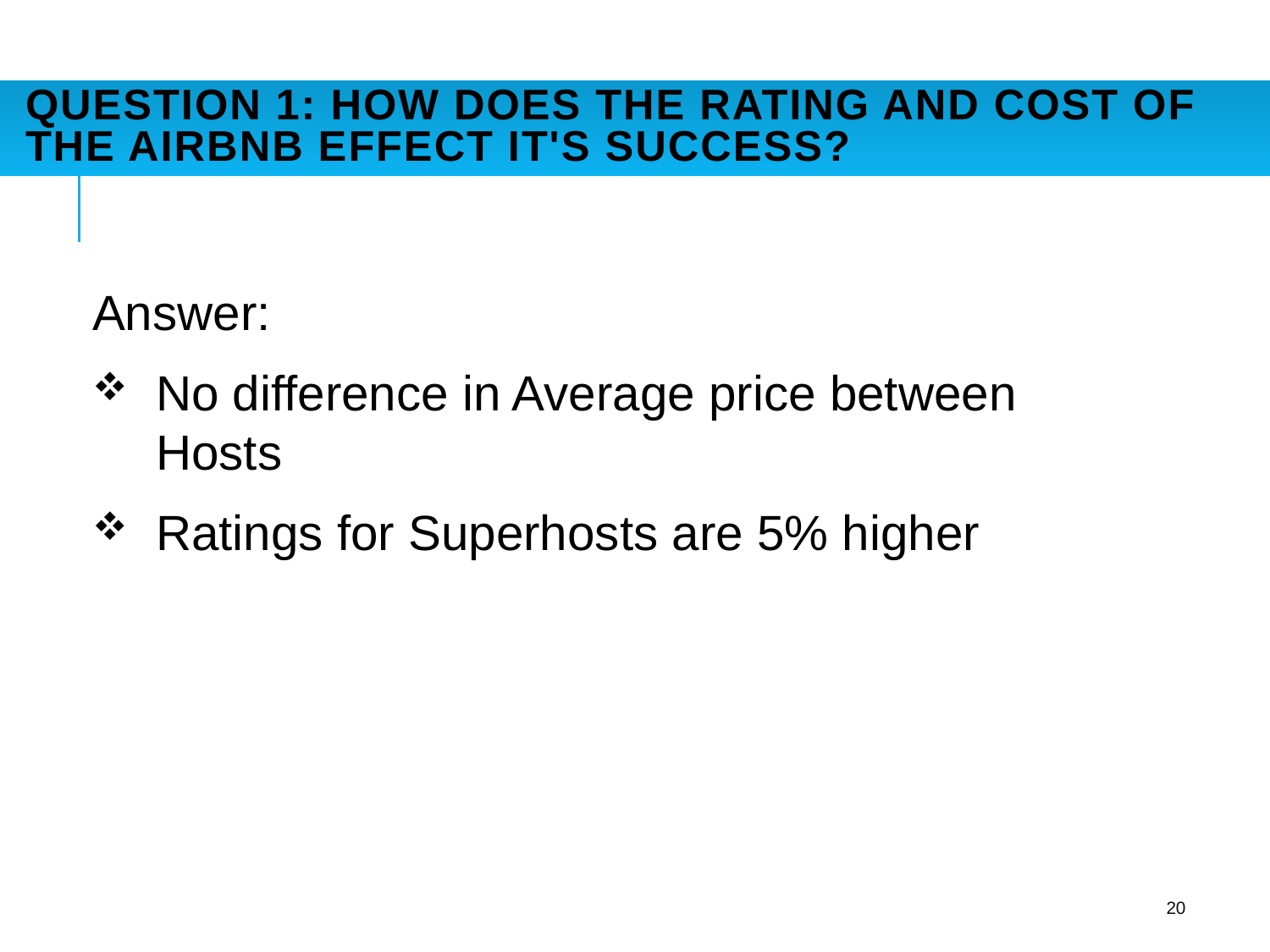

# Question 1: How does the rating and cost of the Airbnb effect it's success?

Answer:
No difference in Average price between Hosts
Ratings for Superhosts are 5% higher
20